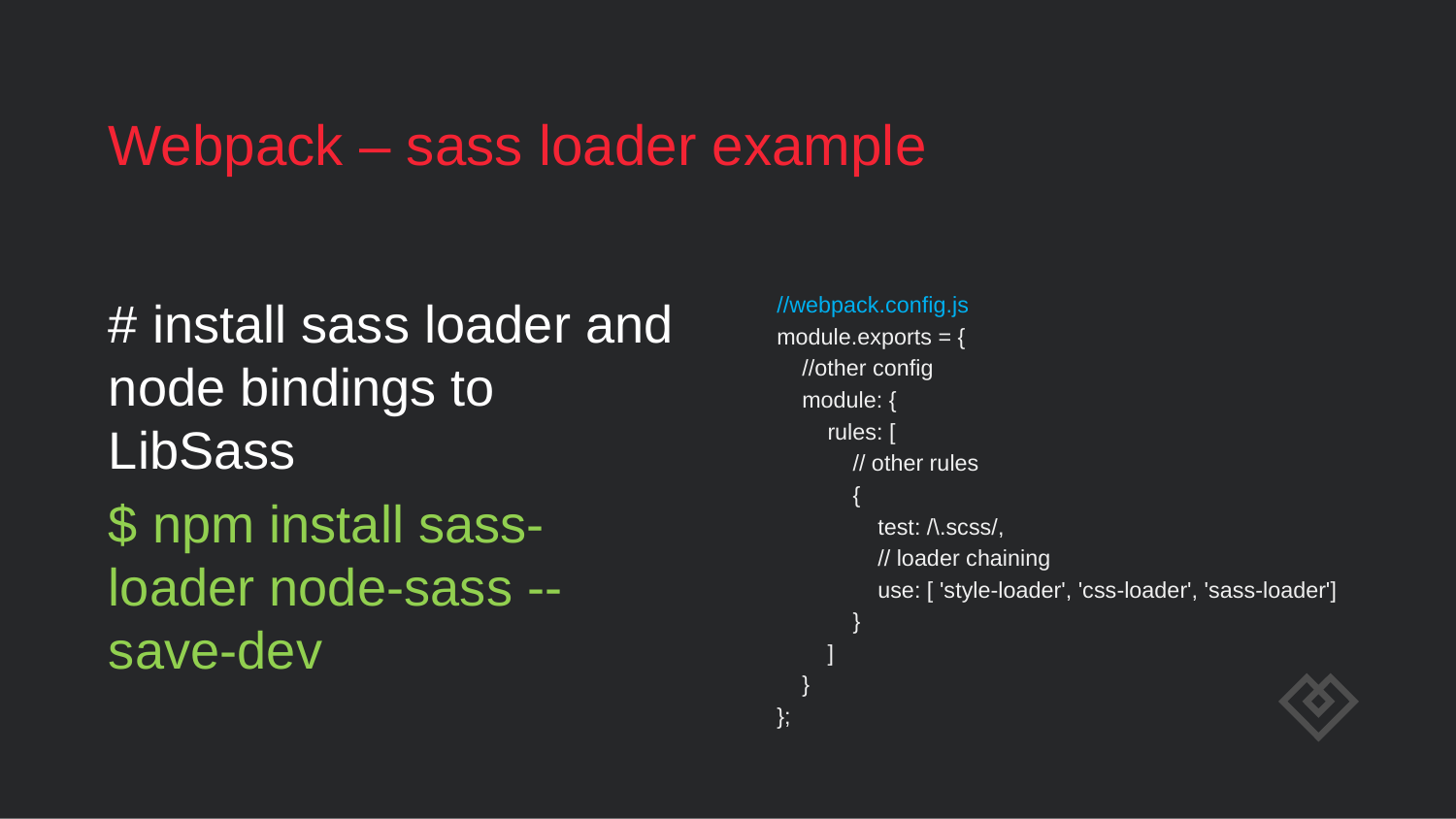

# Webpack – sass loader example
# install sass loader and node bindings to LibSass
$ npm install sass-loader node-sass --save-dev

//webpack.config.js
module.exports = {
    //other config
    module: {
        rules: [
            // other rules
            {
                test: /\.scss/,
                // loader chaining
                use: [ 'style-loader', 'css-loader', 'sass-loader']
            }
        ]
    }
};